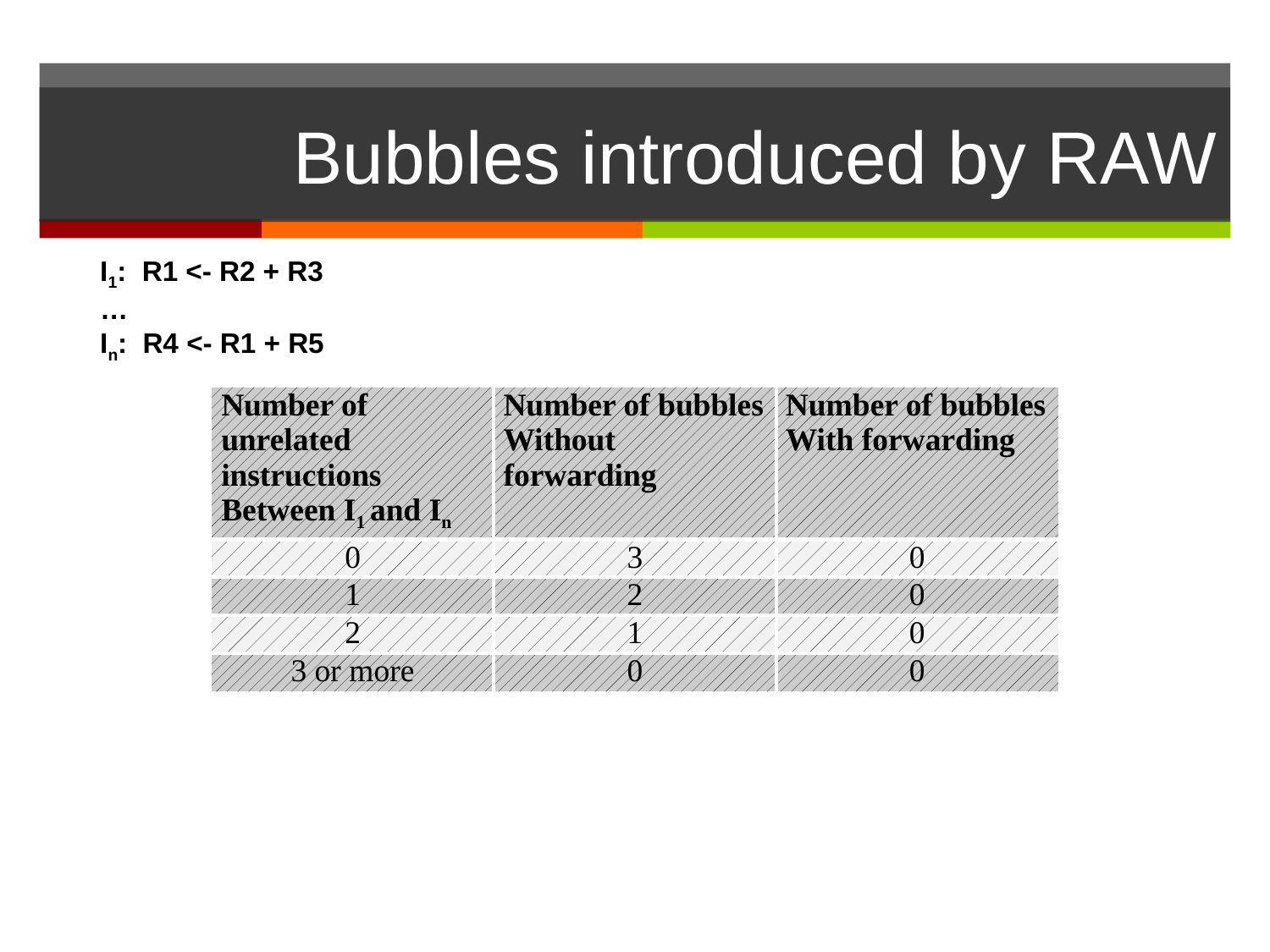

# Bubbles introduced by RAW
I1:  R1 <- R2 + R3
…
In:  R4 <- R1 + R5
| Number of unrelated instructions Between I1 and In | Number of bubbles Without forwarding | Number of bubbles With forwarding |
| --- | --- | --- |
| 0 | 3 | 0 |
| 1 | 2 | 0 |
| 2 | 1 | 0 |
| 3 or more | 0 | 0 |